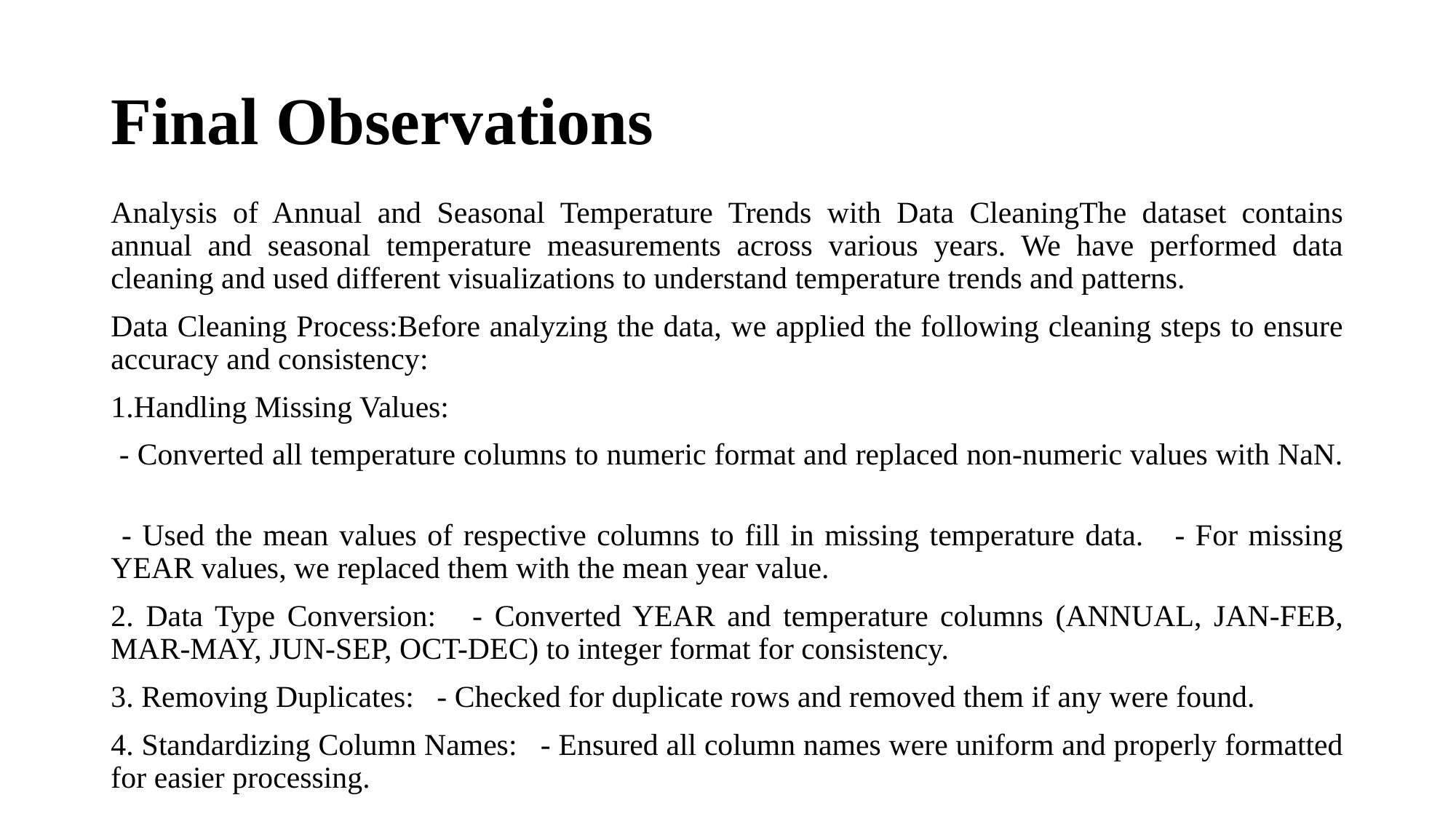

# Final Observations
Analysis of Annual and Seasonal Temperature Trends with Data CleaningThe dataset contains annual and seasonal temperature measurements across various years. We have performed data cleaning and used different visualizations to understand temperature trends and patterns.
Data Cleaning Process:Before analyzing the data, we applied the following cleaning steps to ensure accuracy and consistency:
1.Handling Missing Values:
 - Converted all temperature columns to numeric format and replaced non-numeric values with NaN.
 - Used the mean values of respective columns to fill in missing temperature data.   - For missing YEAR values, we replaced them with the mean year value.
2. Data Type Conversion:   - Converted YEAR and temperature columns (ANNUAL, JAN-FEB, MAR-MAY, JUN-SEP, OCT-DEC) to integer format for consistency.
3. Removing Duplicates:   - Checked for duplicate rows and removed them if any were found.
4. Standardizing Column Names:   - Ensured all column names were uniform and properly formatted for easier processing.